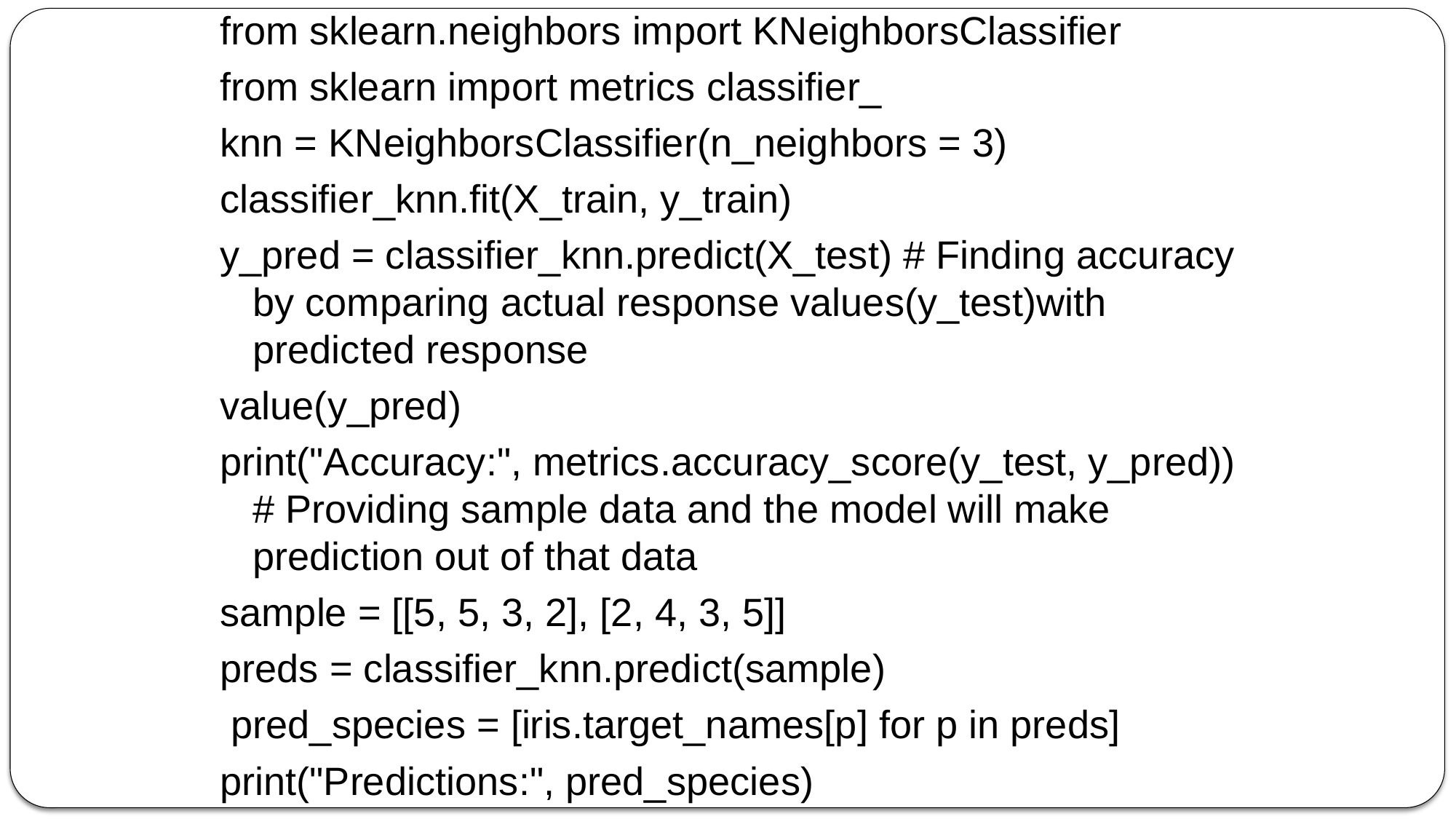

from sklearn.neighbors import KNeighborsClassifier
from sklearn import metrics classifier_
knn = KNeighborsClassifier(n_neighbors = 3)
classifier_knn.fit(X_train, y_train)
y_pred = classifier_knn.predict(X_test) # Finding accuracy by comparing actual response values(y_test)with predicted response
value(y_pred)
print("Accuracy:", metrics.accuracy_score(y_test, y_pred)) # Providing sample data and the model will make prediction out of that data
sample = [[5, 5, 3, 2], [2, 4, 3, 5]]
preds = classifier_knn.predict(sample)
 pred_species = [iris.target_names[p] for p in preds]
print("Predictions:", pred_species)